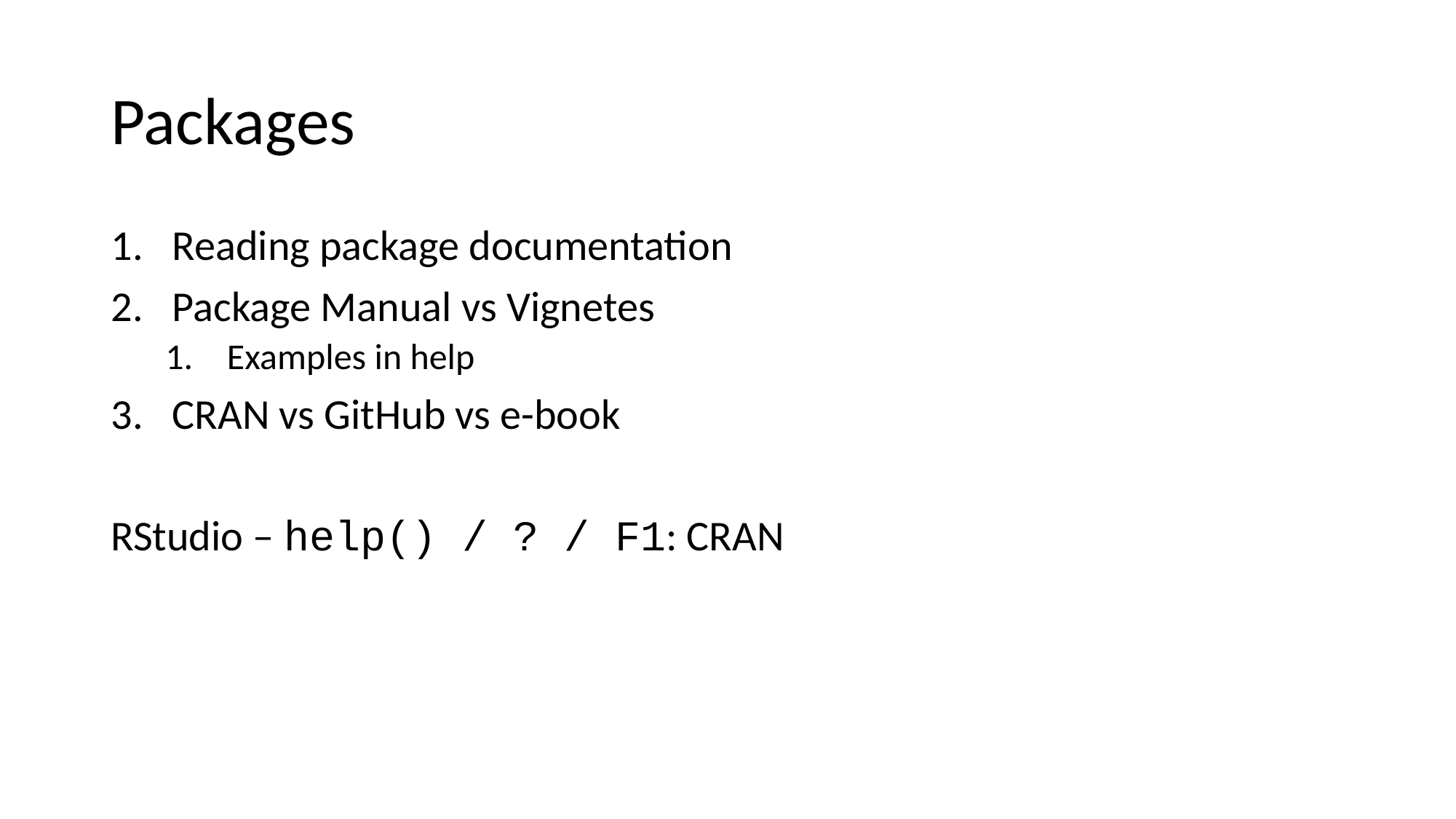

# Packages
Reading package documentation
Package Manual vs Vignetes
Examples in help
CRAN vs GitHub vs e-book

RStudio – help() / ? / F1: CRAN